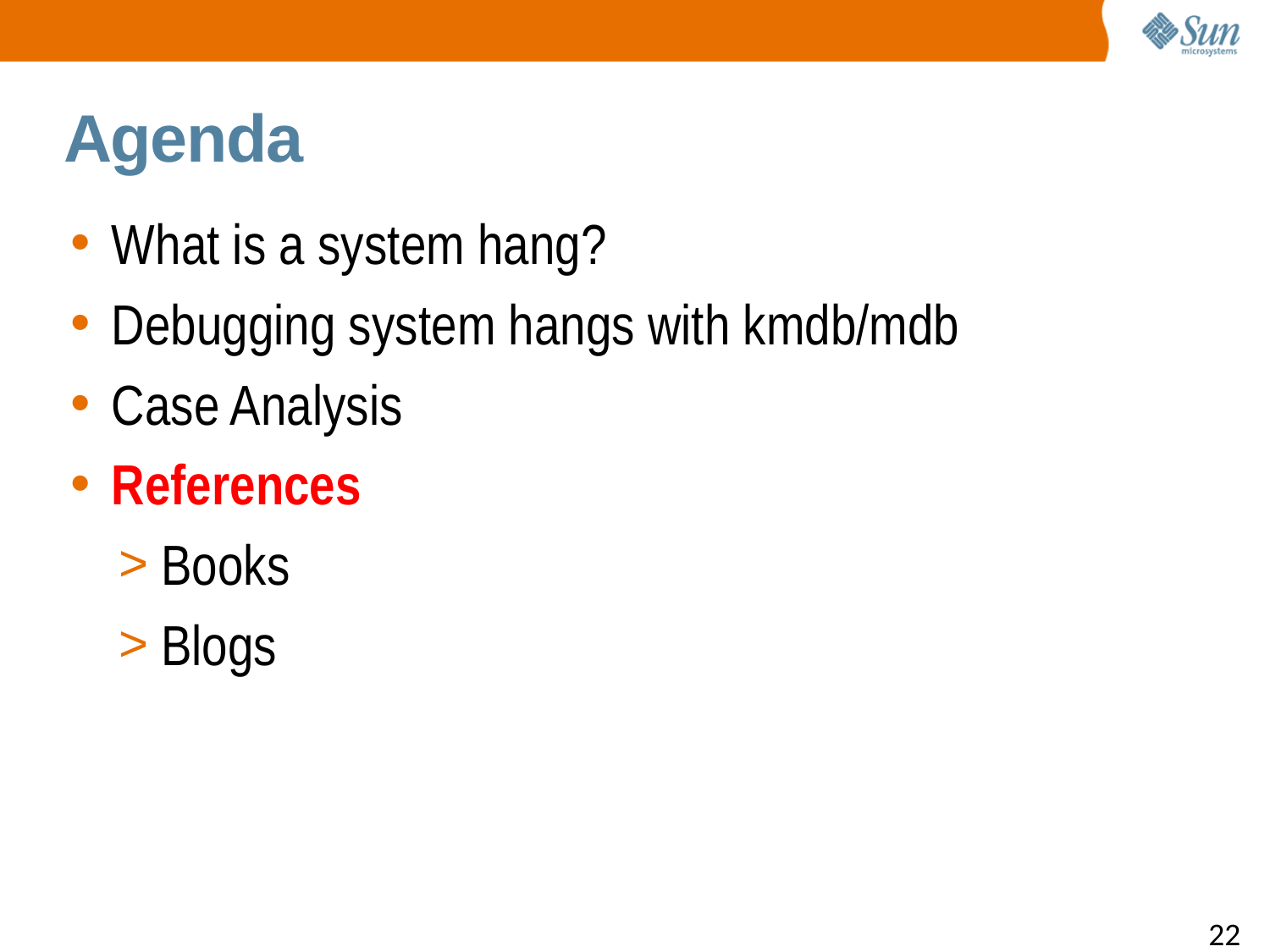

Agenda
What is a system hang?
Debugging system hangs with kmdb/mdb
Case Analysis
References
Books
Blogs

22